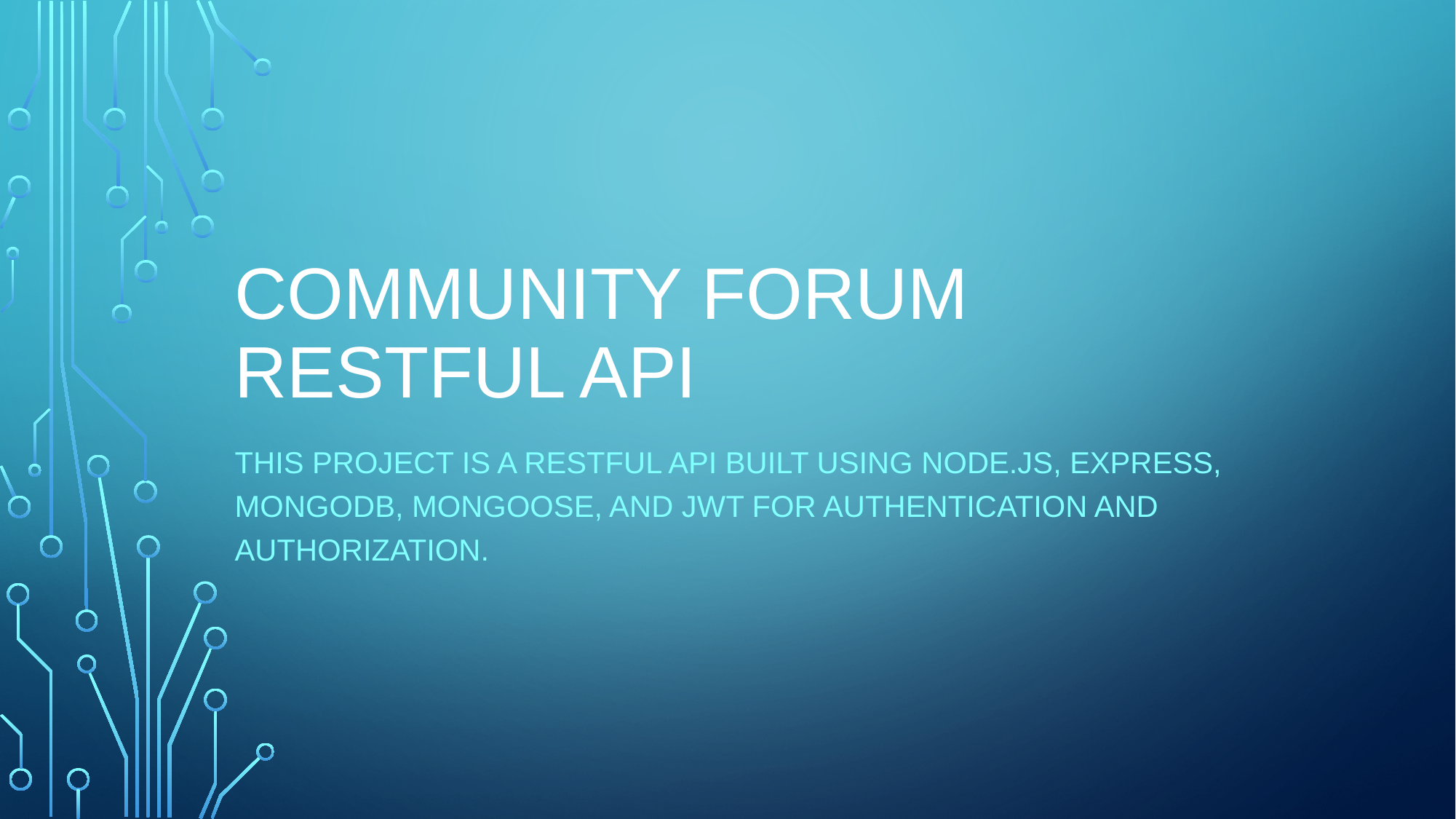

# Community Forum RESTful API
This project is a RESTful API built using Node.js, Express, MongoDB, Mongoose, and JWT for authentication and authorization.